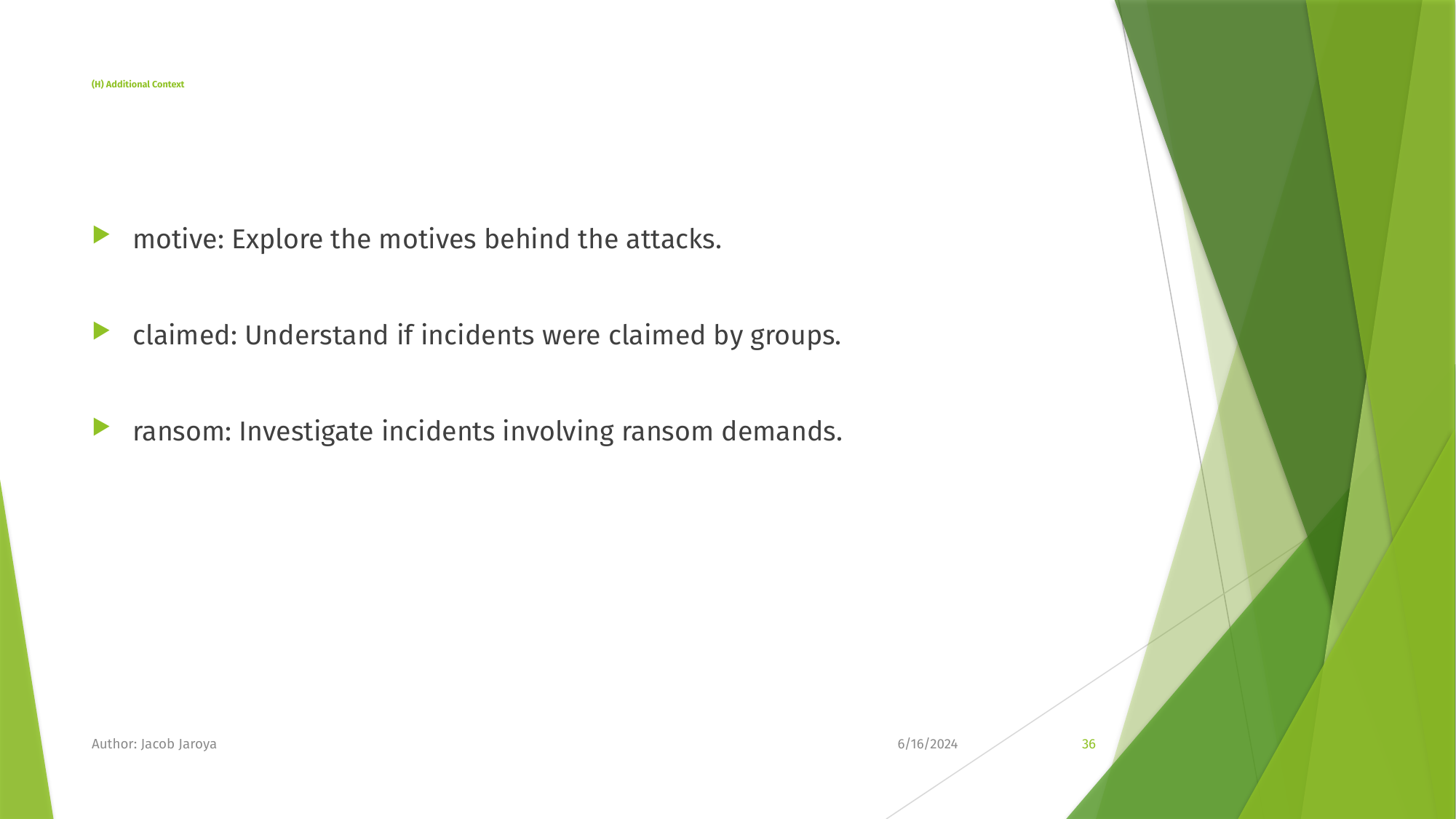

# (H) Additional Context
motive: Explore the motives behind the attacks.

claimed: Understand if incidents were claimed by groups.

ransom: Investigate incidents involving ransom demands.
Author: Jacob Jaroya
6/16/2024
36